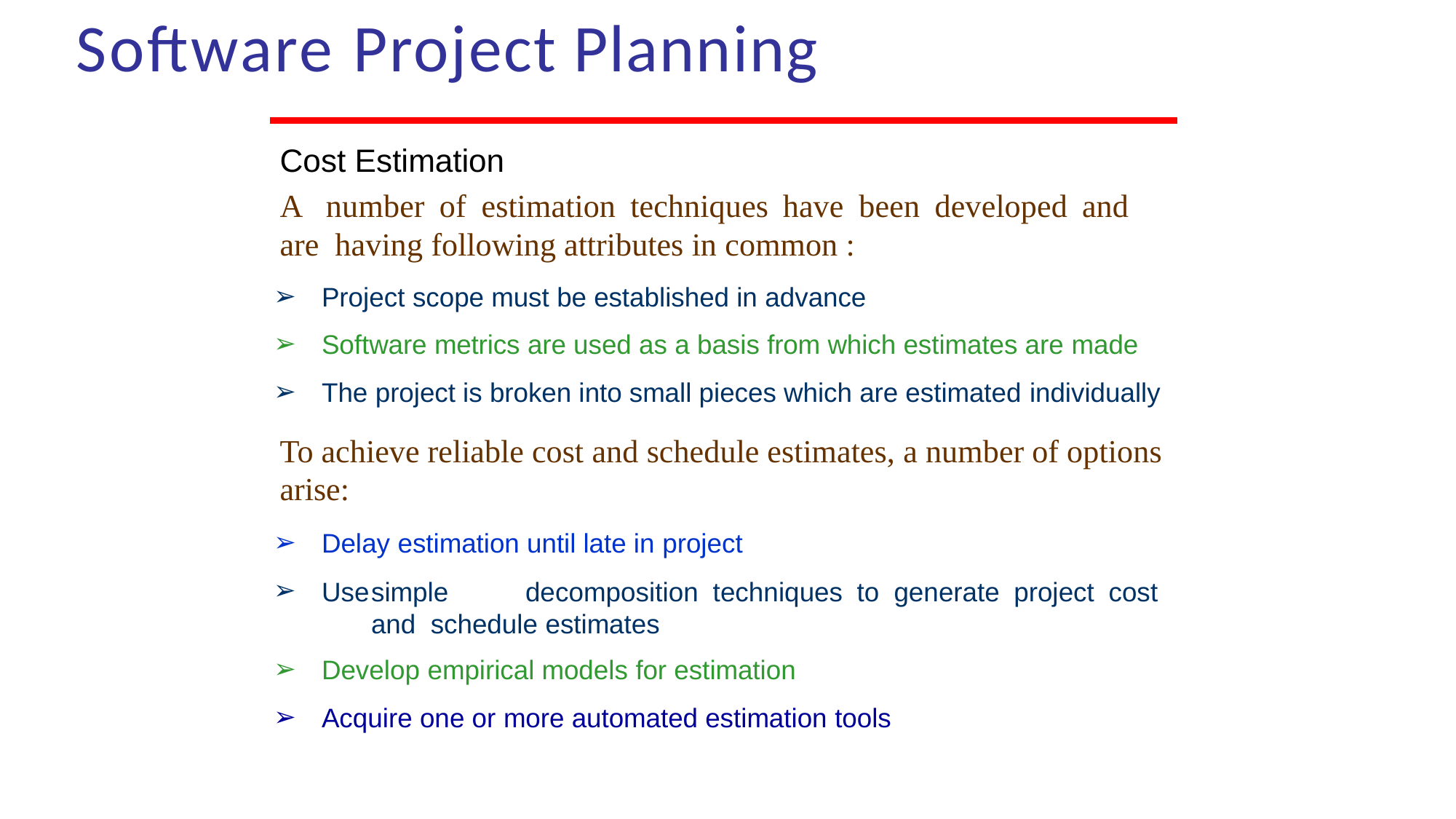

# Software Project Planning

Cost Estimation
A	number	of	estimation	techniques	have	been	developed	and	are  having following attributes in common :
Project scope must be established in advance
Software metrics are used as a basis from which estimates are made
The project is broken into small pieces which are estimated individually
To achieve reliable cost and schedule estimates, a number of options  arise:
Delay estimation until late in project
Use	simple	decomposition	techniques	to	generate	project	cost	and  schedule estimates
Develop empirical models for estimation
Acquire one or more automated estimation tools